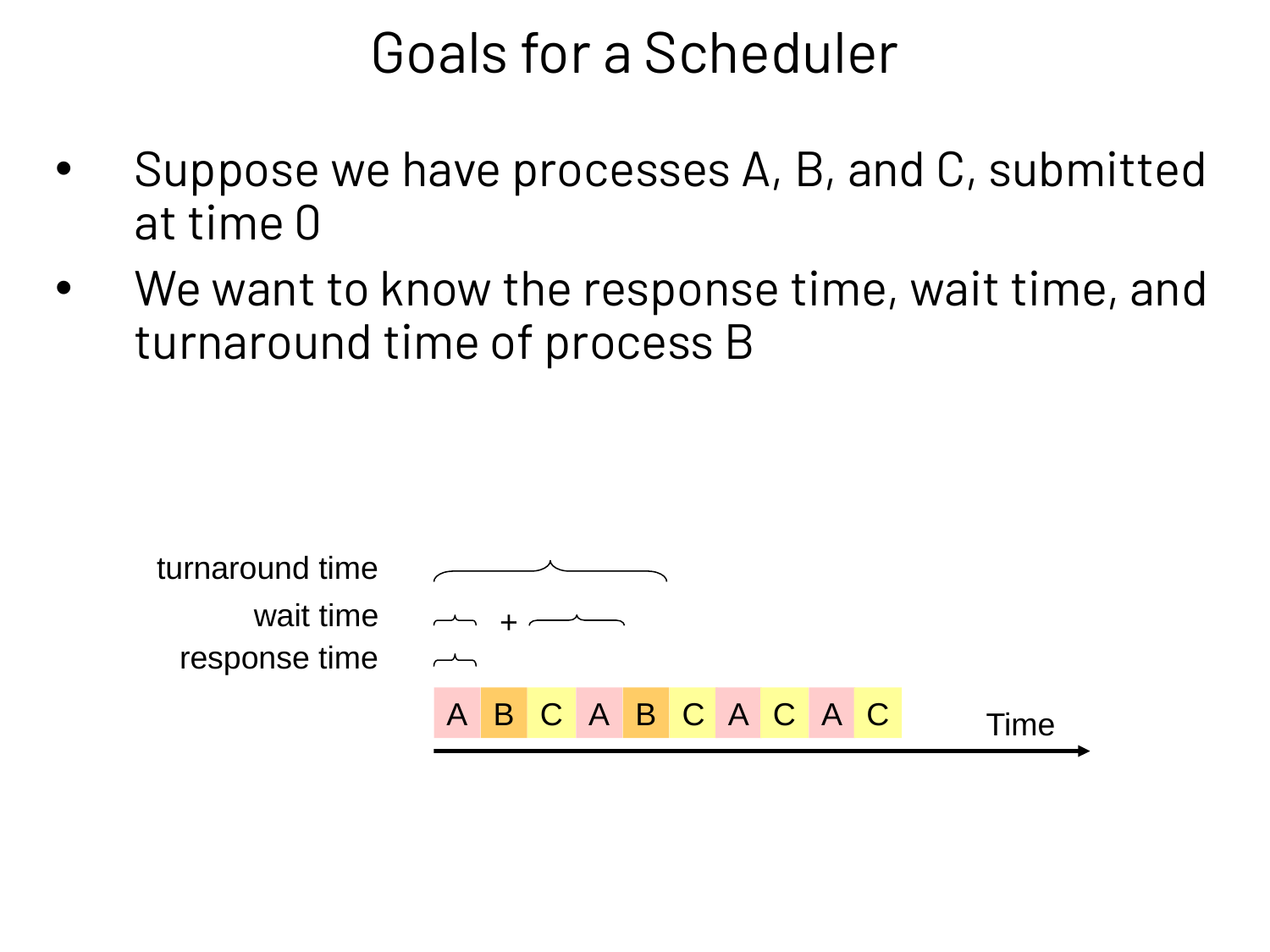

# Goals for a Scheduler
Suppose we have processes A, B, and C, submitted at time 0
We want to know the response time, wait time, and turnaround time of process B

turnaround time

wait time
+

response time

A
B
C
A
B
C
A
C
A
C
Time